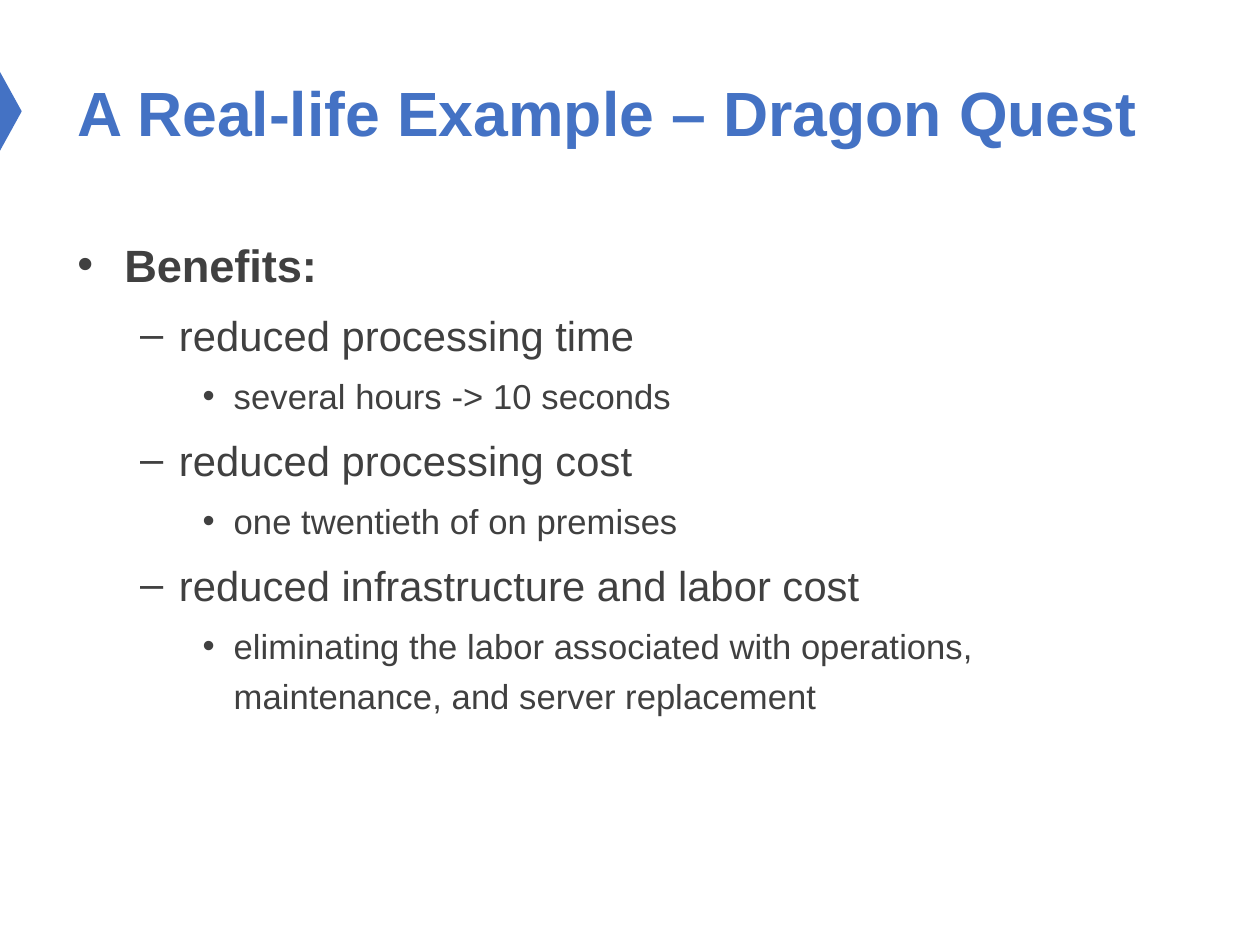

# A Real-life Example – Dragon Quest
Benefits:
reduced processing time
several hours -> 10 seconds
reduced processing cost
one twentieth of on premises
reduced infrastructure and labor cost
eliminating the labor associated with operations, maintenance, and server replacement